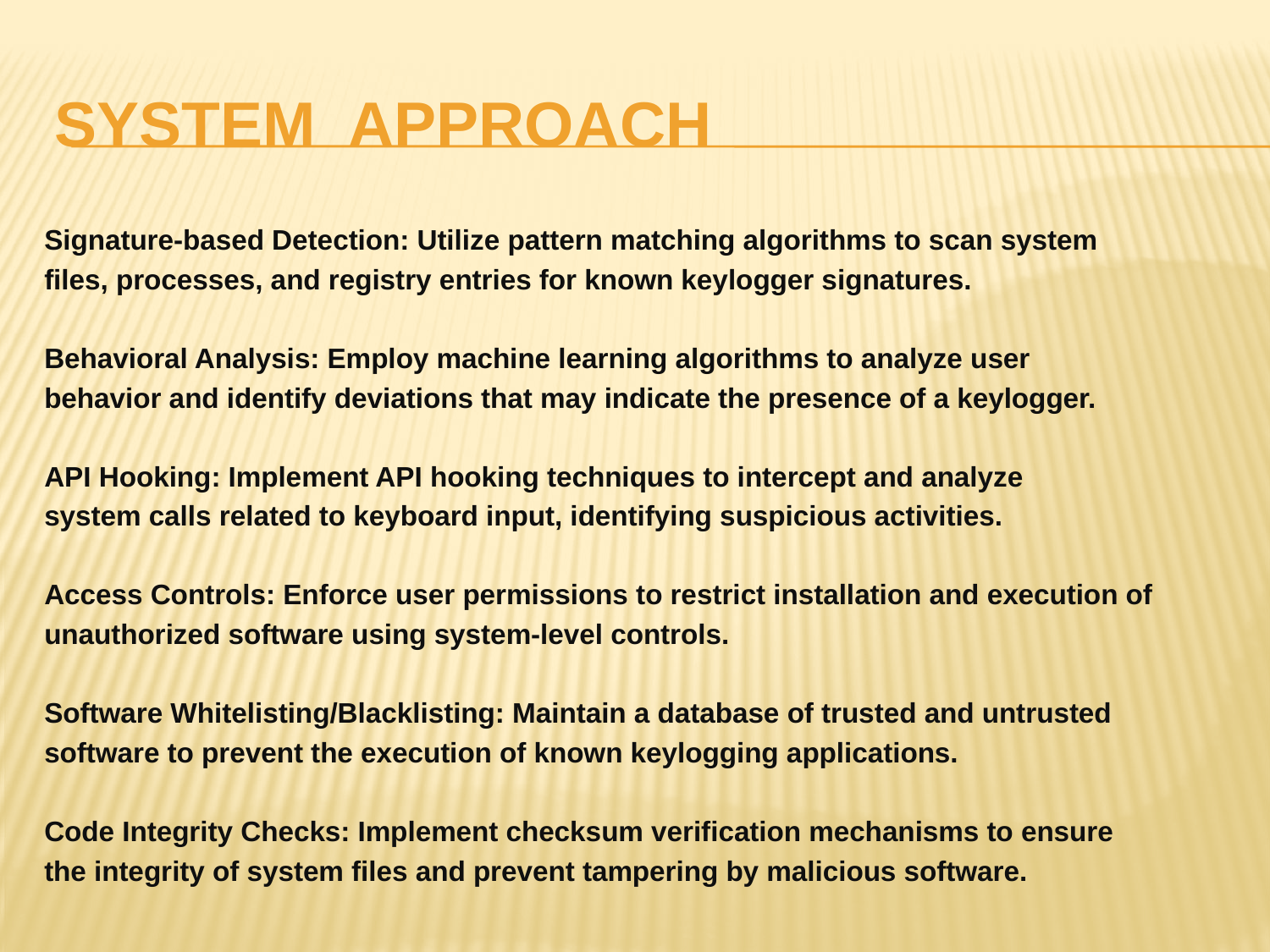

# System  Approach
Signature-based Detection: Utilize pattern matching algorithms to scan system
files, processes, and registry entries for known keylogger signatures.

Behavioral Analysis: Employ machine learning algorithms to analyze user
behavior and identify deviations that may indicate the presence of a keylogger.

API Hooking: Implement API hooking techniques to intercept and analyze
system calls related to keyboard input, identifying suspicious activities.

Access Controls: Enforce user permissions to restrict installation and execution of
unauthorized software using system-level controls.

Software Whitelisting/Blacklisting: Maintain a database of trusted and untrusted
software to prevent the execution of known keylogging applications.

Code Integrity Checks: Implement checksum verification mechanisms to ensure
the integrity of system files and prevent tampering by malicious software.